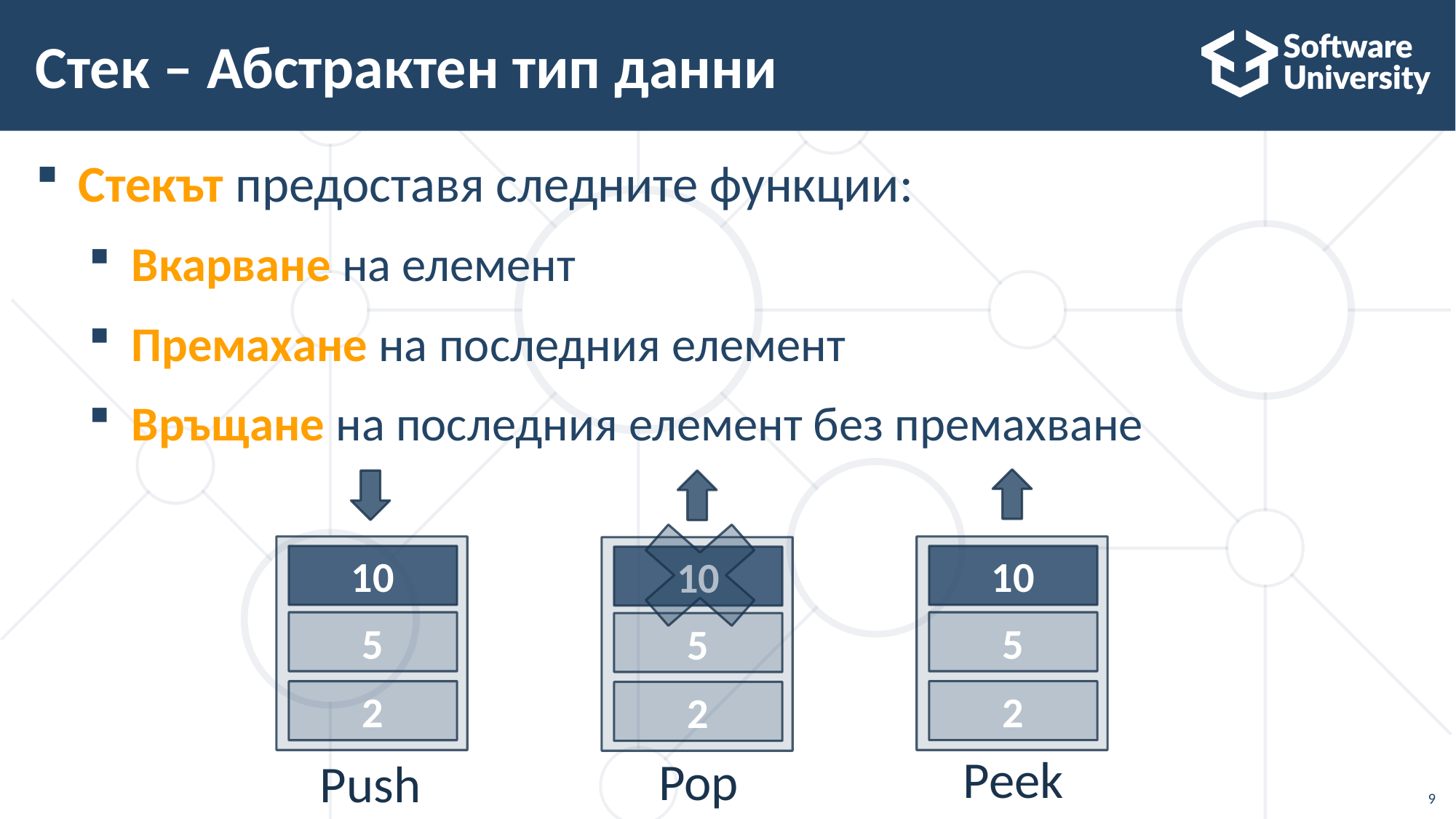

# Стек – Абстрактен тип данни
Стекът предоставя следните функции:
Вкарване на елемент
Премахане на последния елемент
Връщане на последния елемент без премахване

10
5
2
Peek

10
5
2
Push

10
5
2
Pop
9